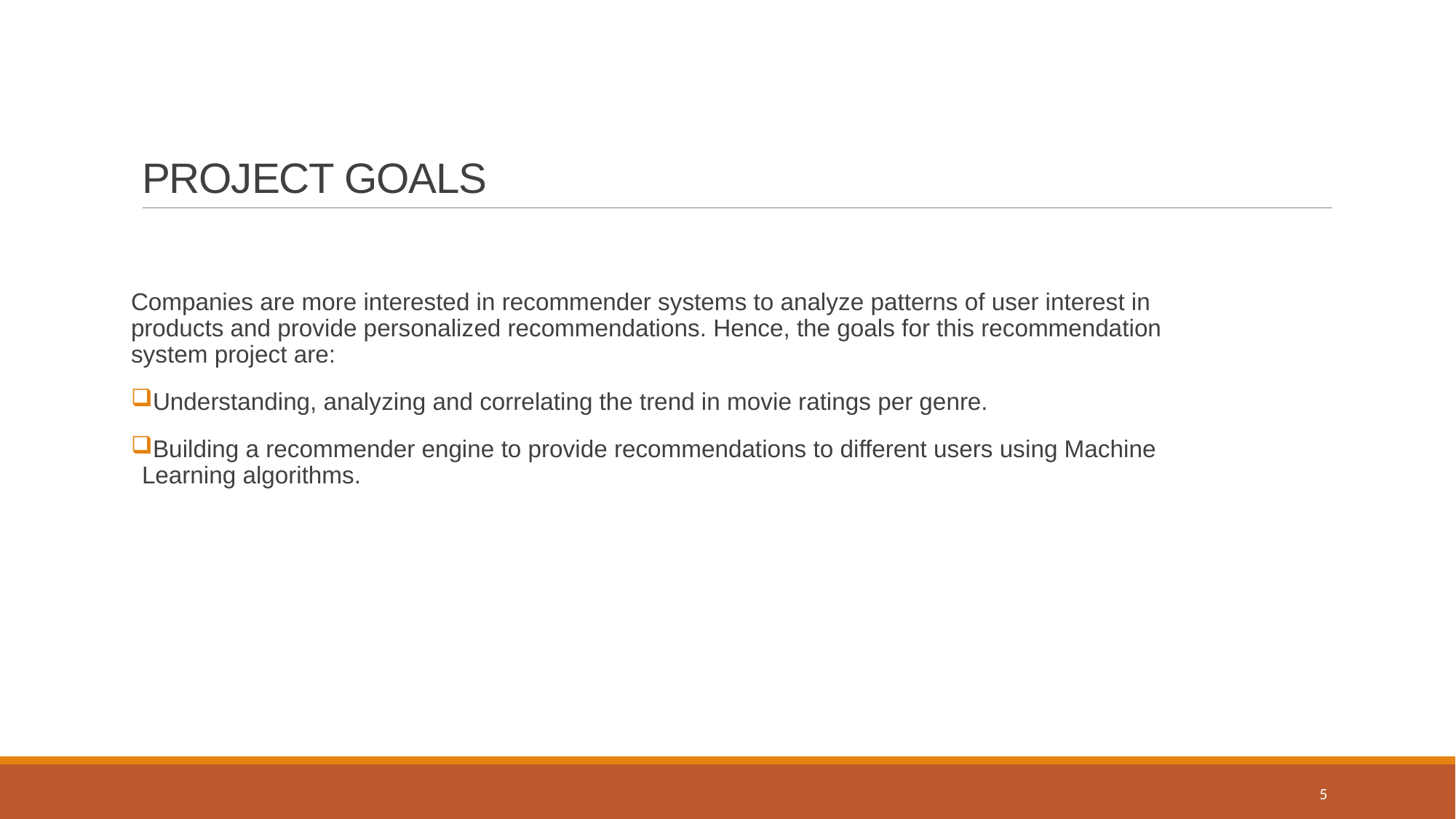

# PROJECT GOALS
Companies are more interested in recommender systems to analyze patterns of user interest in products and provide personalized recommendations. Hence, the goals for this recommendation system project are:
Understanding, analyzing and correlating the trend in movie ratings per genre.
Building a recommender engine to provide recommendations to different users using Machine Learning algorithms.

5